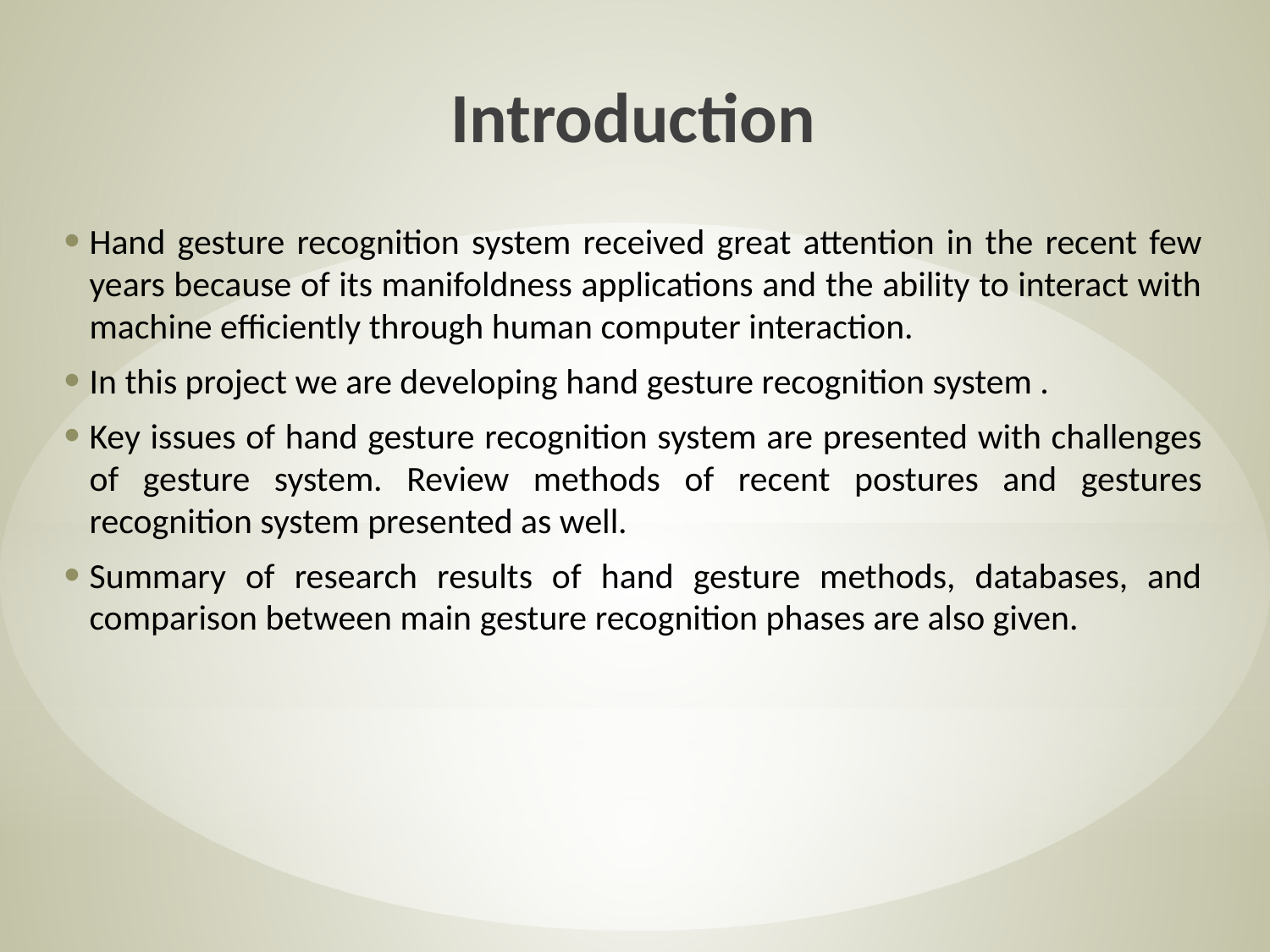

Introduction

Hand gesture recognition system received great attention in the recent few years because of its manifoldness applications and the ability to interact with machine efficiently through human computer interaction.
In this project we are developing hand gesture recognition system .
Key issues of hand gesture recognition system are presented with challenges of gesture system. Review methods of recent postures and gestures recognition system presented as well.
Summary of research results of hand gesture methods, databases, and comparison between main gesture recognition phases are also given.